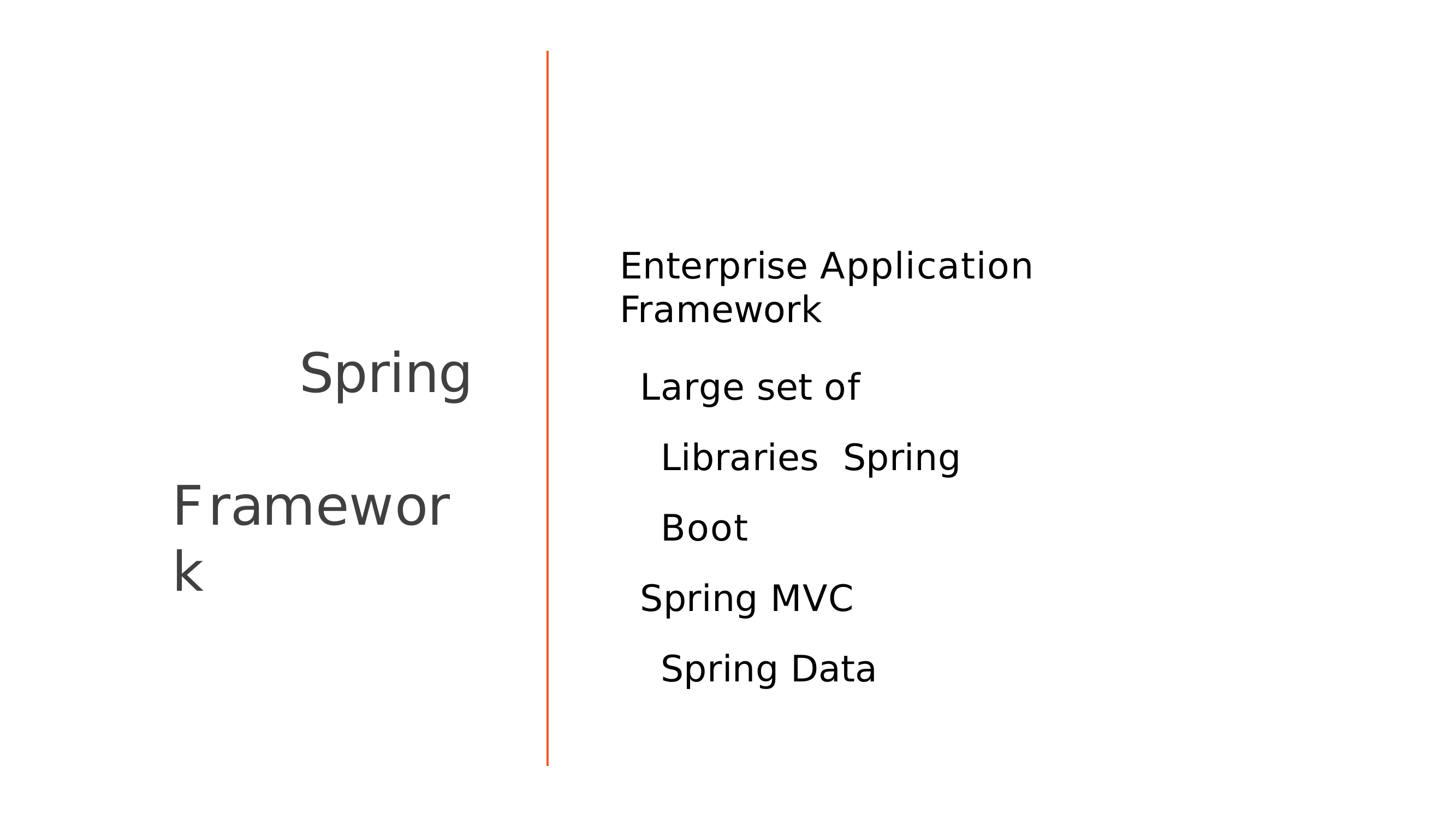

# Enterprise Application Framework
Large set of Libraries  Spring Boot
Spring MVC  Spring Data
Spring  Framework
8